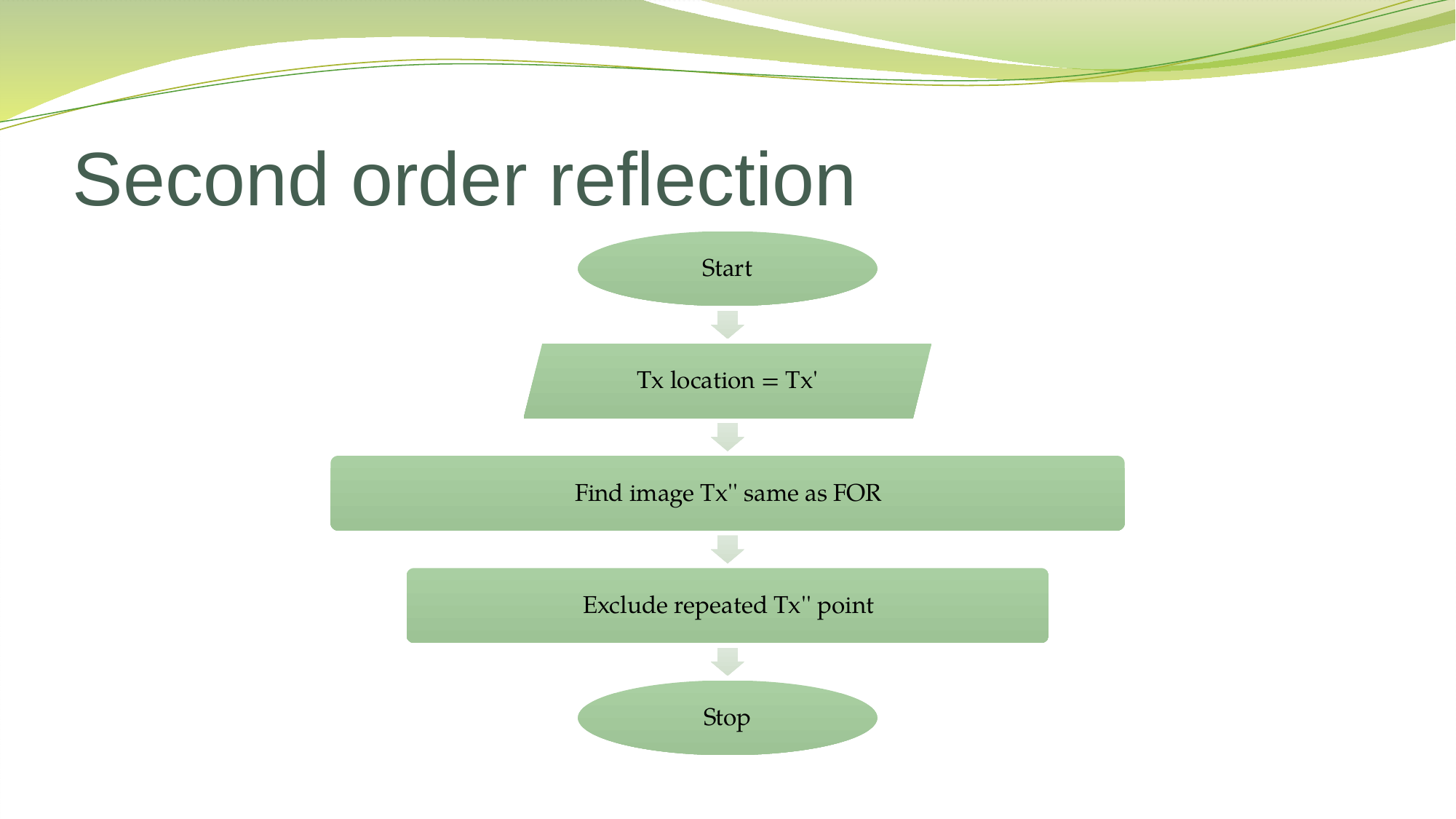

# Second order reflection
Start

Tx location = Tx'

Find image Tx'' same as FOR

Exclude repeated Tx'' point

Stop